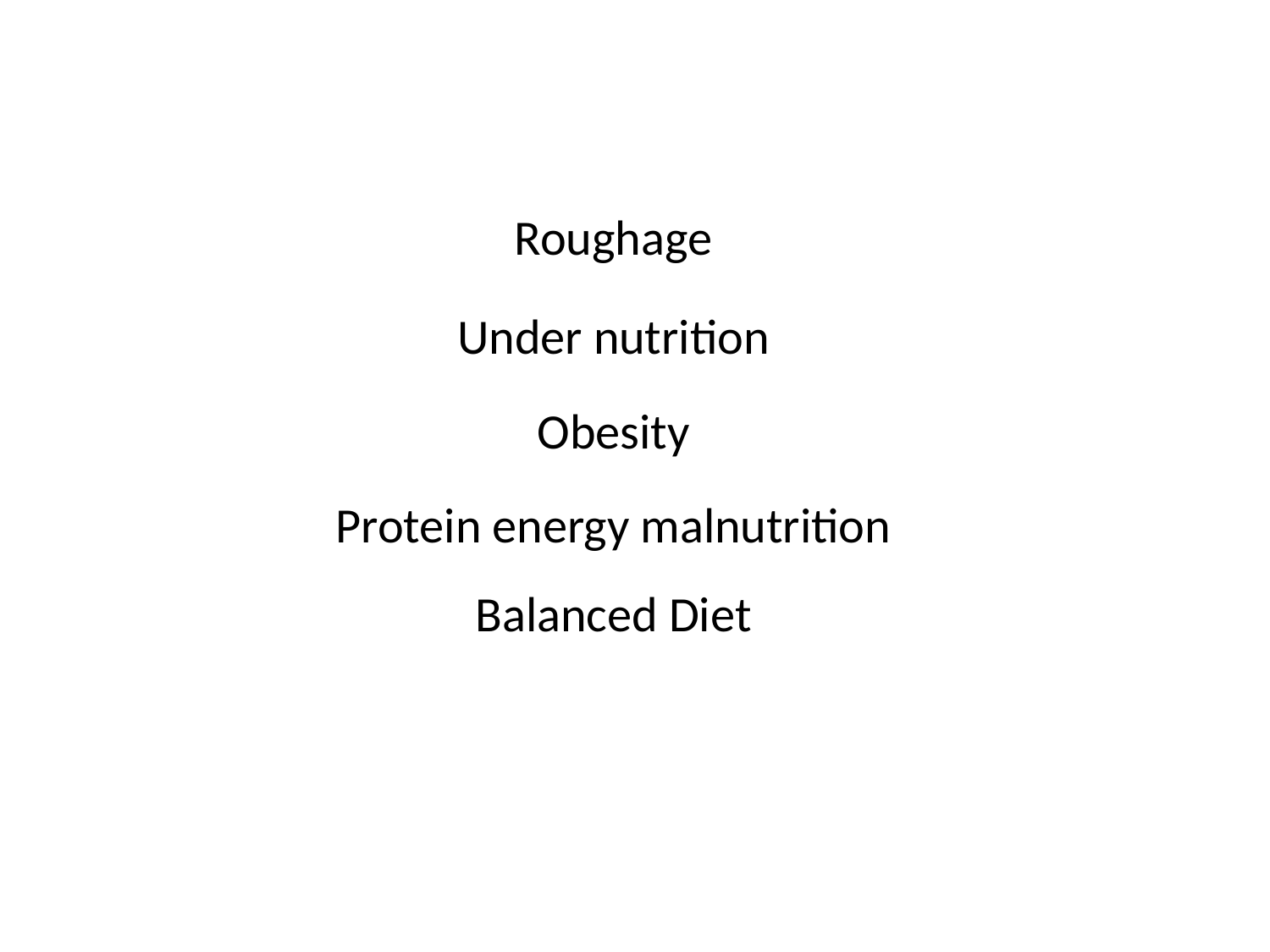

| Roughage |
| --- |
| Under nutrition |
| Obesity |
| Protein energy malnutrition |
| Balanced Diet |